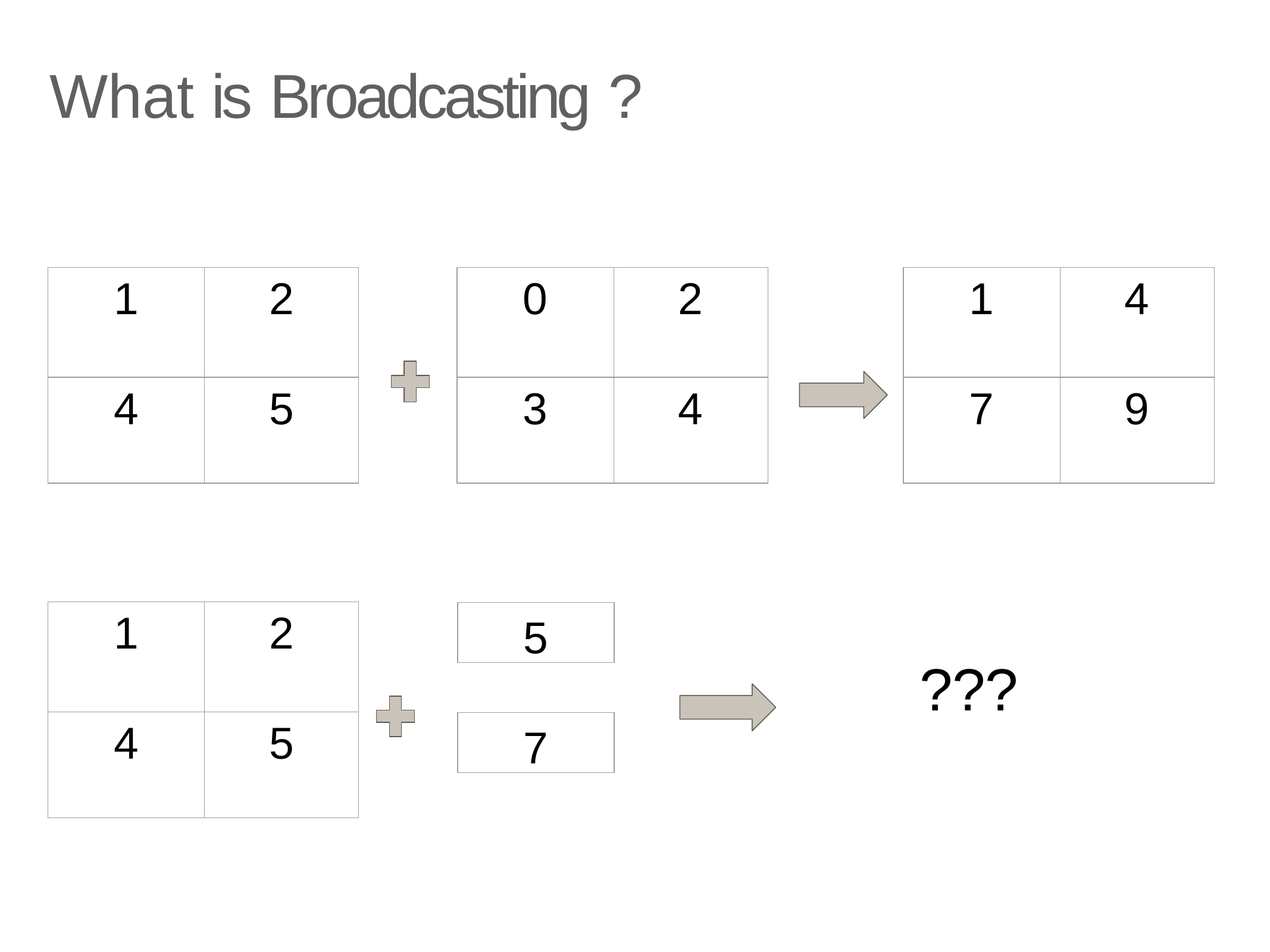

# What is Broadcasting ?
| 1 | 2 |
| --- | --- |
| 4 | 5 |
| 0 | 2 |
| --- | --- |
| 3 | 4 |
| 1 | 4 |
| --- | --- |
| 7 | 9 |

| 1 | 2 |
| --- | --- |
| 4 | 5 |
5
???

7